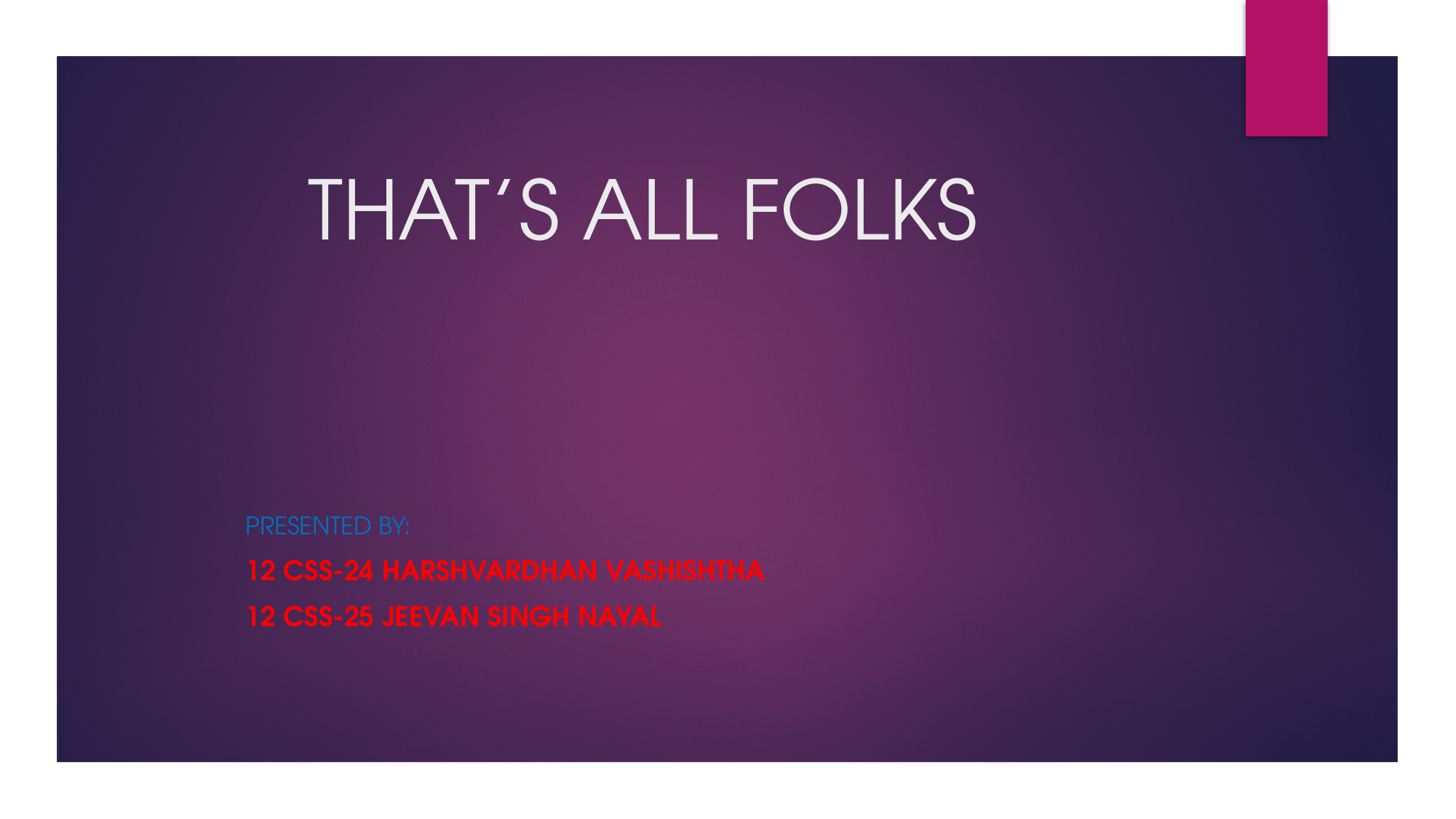

# THAT’S ALL FOLKS

								presented by:
								12 css-24 Harshvardhan vashishtha
								12 css-25 jeevan singh nayal